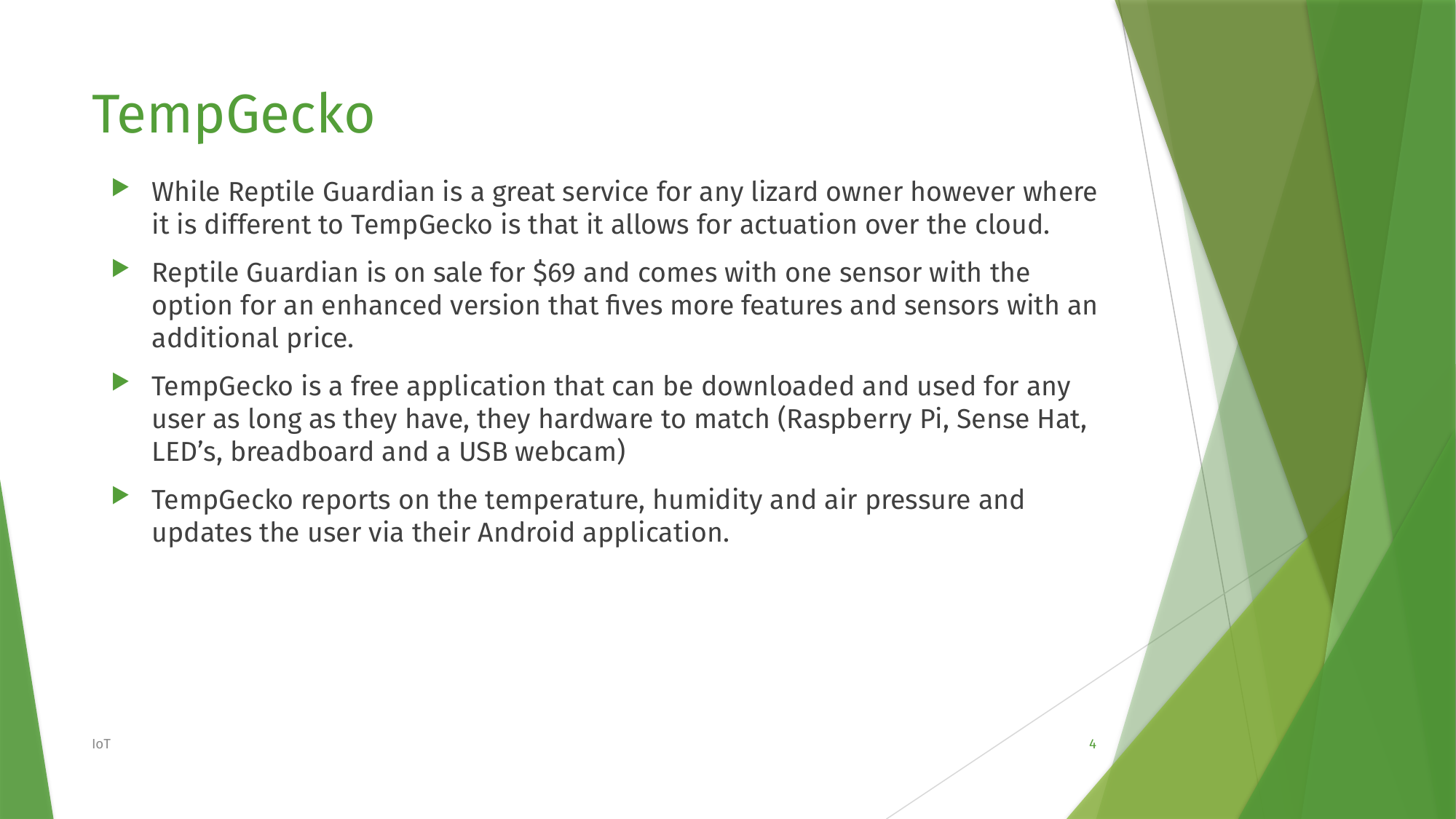

# TempGecko
While Reptile Guardian is a great service for any lizard owner however where it is different to TempGecko is that it allows for actuation over the cloud.
Reptile Guardian is on sale for $69 and comes with one sensor with the option for an enhanced version that fives more features and sensors with an additional price.
TempGecko is a free application that can be downloaded and used for any user as long as they have, they hardware to match (Raspberry Pi, Sense Hat, LED’s, breadboard and a USB webcam)
TempGecko reports on the temperature, humidity and air pressure and updates the user via their Android application.
IoT
4